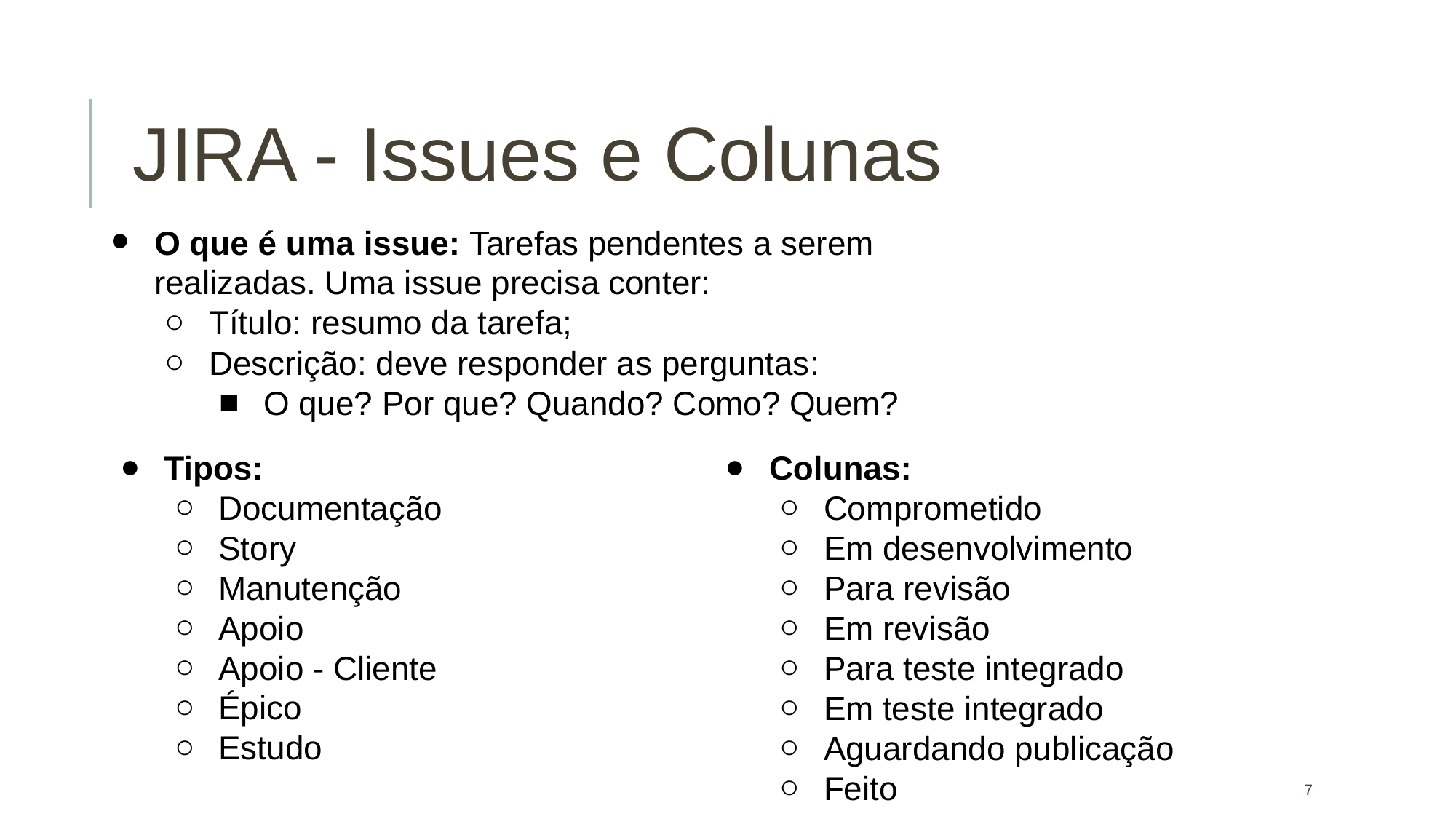

# JIRA - Issues e Colunas
O que é uma issue: Tarefas pendentes a serem realizadas. Uma issue precisa conter:
Título: resumo da tarefa;
Descrição: deve responder as perguntas:
O que? Por que? Quando? Como? Quem?
Tipos:
Documentação
Story
Manutenção
Apoio
Apoio - Cliente
Épico
Estudo
Colunas:
Comprometido
Em desenvolvimento
Para revisão
Em revisão
Para teste integrado
Em teste integrado
Aguardando publicação
Feito
7